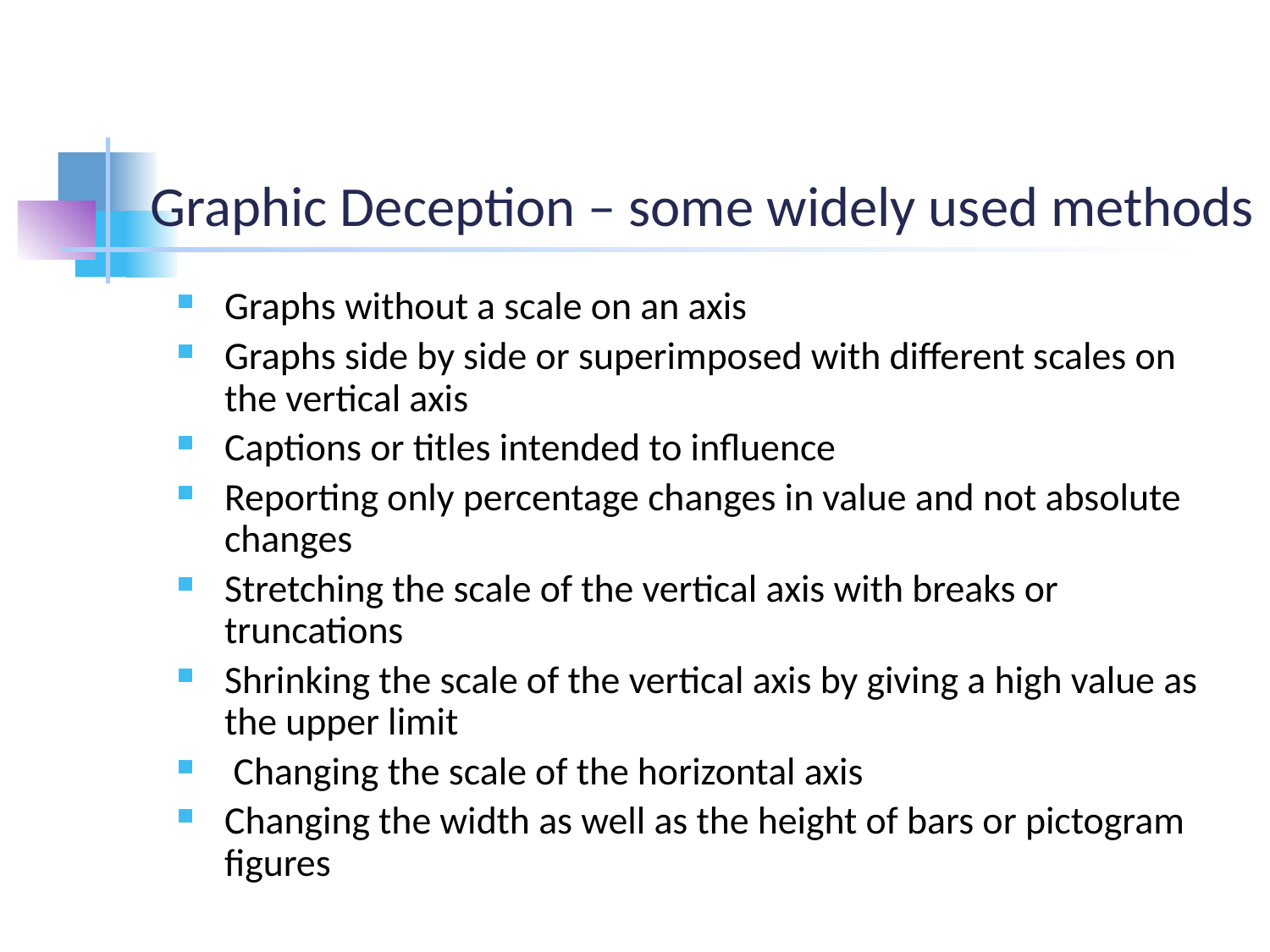

# Graphic Deception – some widely used methods
Graphs without a scale on an axis
Graphs side by side or superimposed with different scales on the vertical axis
Captions or titles intended to influence
Reporting only percentage changes in value and not absolute changes
Stretching the scale of the vertical axis with breaks or truncations
Shrinking the scale of the vertical axis by giving a high value as the upper limit
 Changing the scale of the horizontal axis
Changing the width as well as the height of bars or pictogram figures